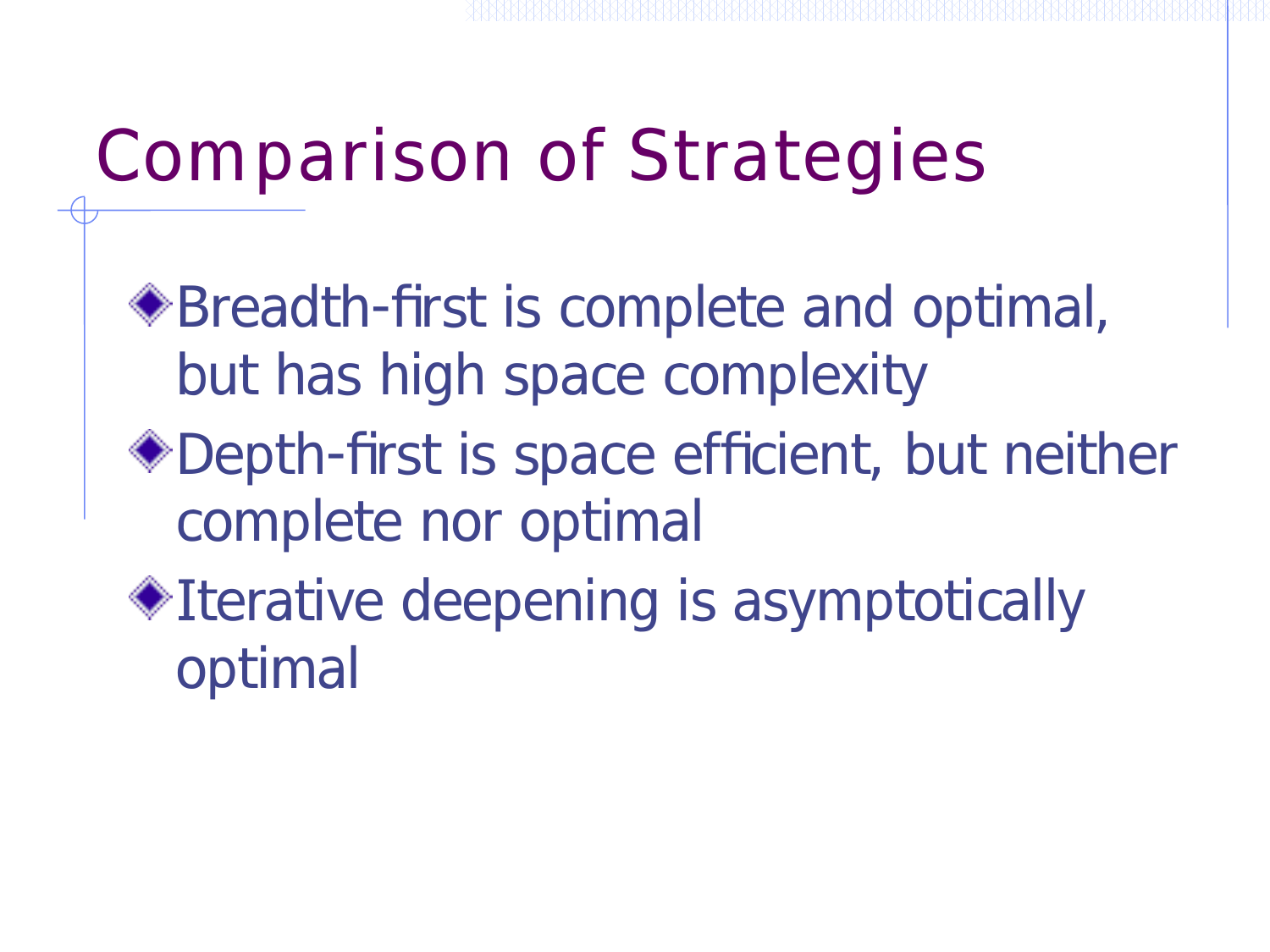

# Comparison of Strategies
Breadth-first is complete and optimal, but has high space complexity
Depth-first is space efficient, but neither complete nor optimal
Iterative deepening is asymptotically optimal